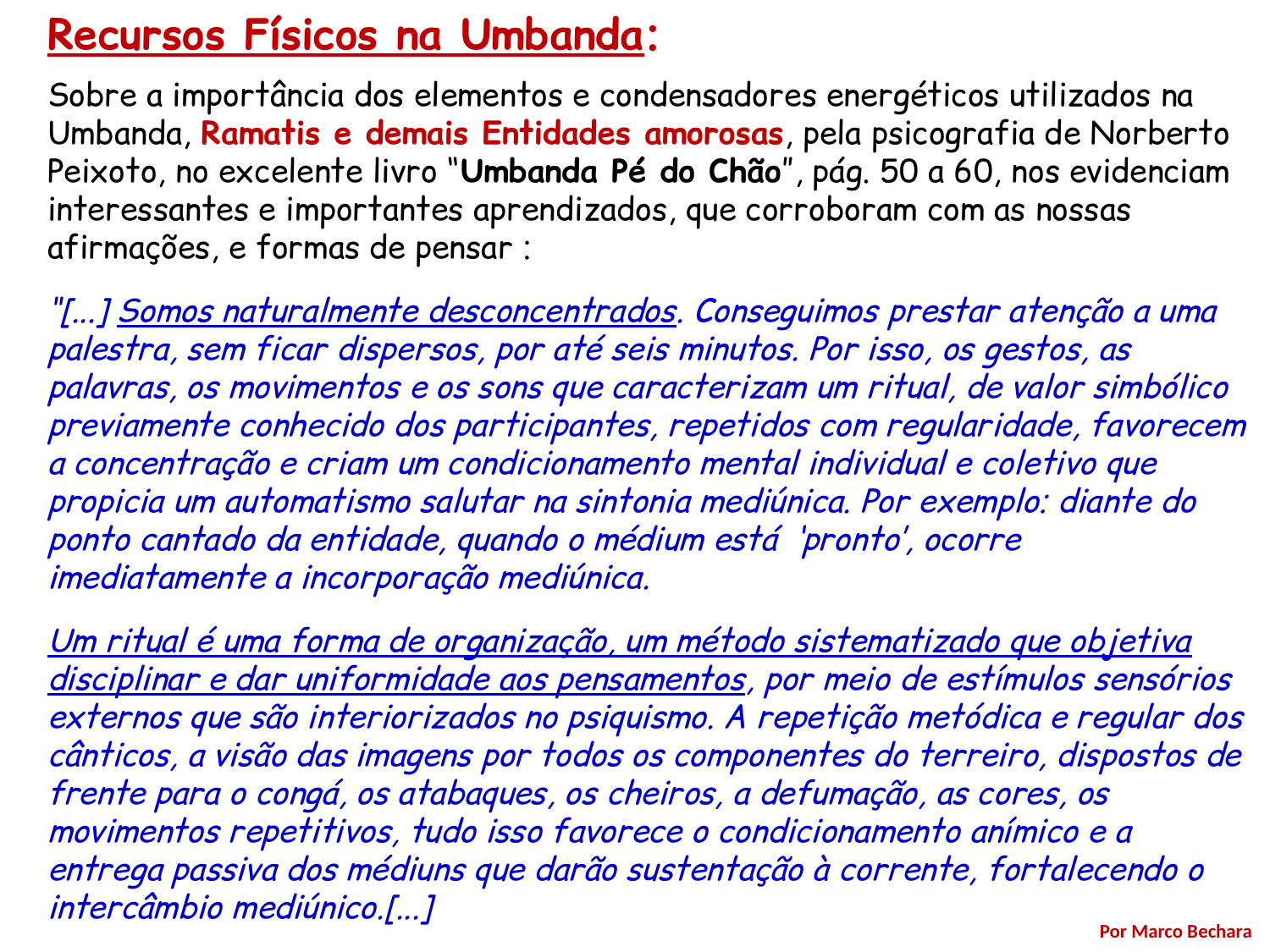

Recursos Físicos na Umbanda:

Sobre a importância dos elementos e condensadores energéticos utilizados na Umbanda, Ramatis e demais Entidades amorosas, pela psicografia de Norberto Peixoto, no excelente livro “Umbanda Pé do Chão”, pág. 50 a 60, nos evidenciam interessantes e importantes aprendizados, que corroboram com as nossas afirmações, e formas de pensar :

“[...] Somos naturalmente desconcentrados. Conseguimos prestar atenção a uma palestra, sem ficar dispersos, por até seis minutos. Por isso, os gestos, as palavras, os movimentos e os sons que caracterizam um ritual, de valor simbólico previamente conhecido dos participantes, repetidos com regularidade, favorecem a concentração e criam um condicionamento mental individual e coletivo que propicia um automatismo salutar na sintonia mediúnica. Por exemplo: diante do ponto cantado da entidade, quando o médium está  ‘pronto’, ocorre  imediatamente a incorporação mediúnica.

Um ritual é uma forma de organização, um método sistematizado que objetiva disciplinar e dar uniformidade aos pensamentos, por meio de estímulos sensórios externos que são interiorizados no psiquismo. A repetição metódica e regular dos cânticos, a visão das imagens por todos os componentes do terreiro, dispostos de frente para o congá, os atabaques, os cheiros, a defumação, as cores, os movimentos repetitivos, tudo isso favorece o condicionamento anímico e a
entrega passiva dos médiuns que darão sustentação à corrente, fortalecendo o intercâmbio mediúnico.[...]
Por Marco Bechara